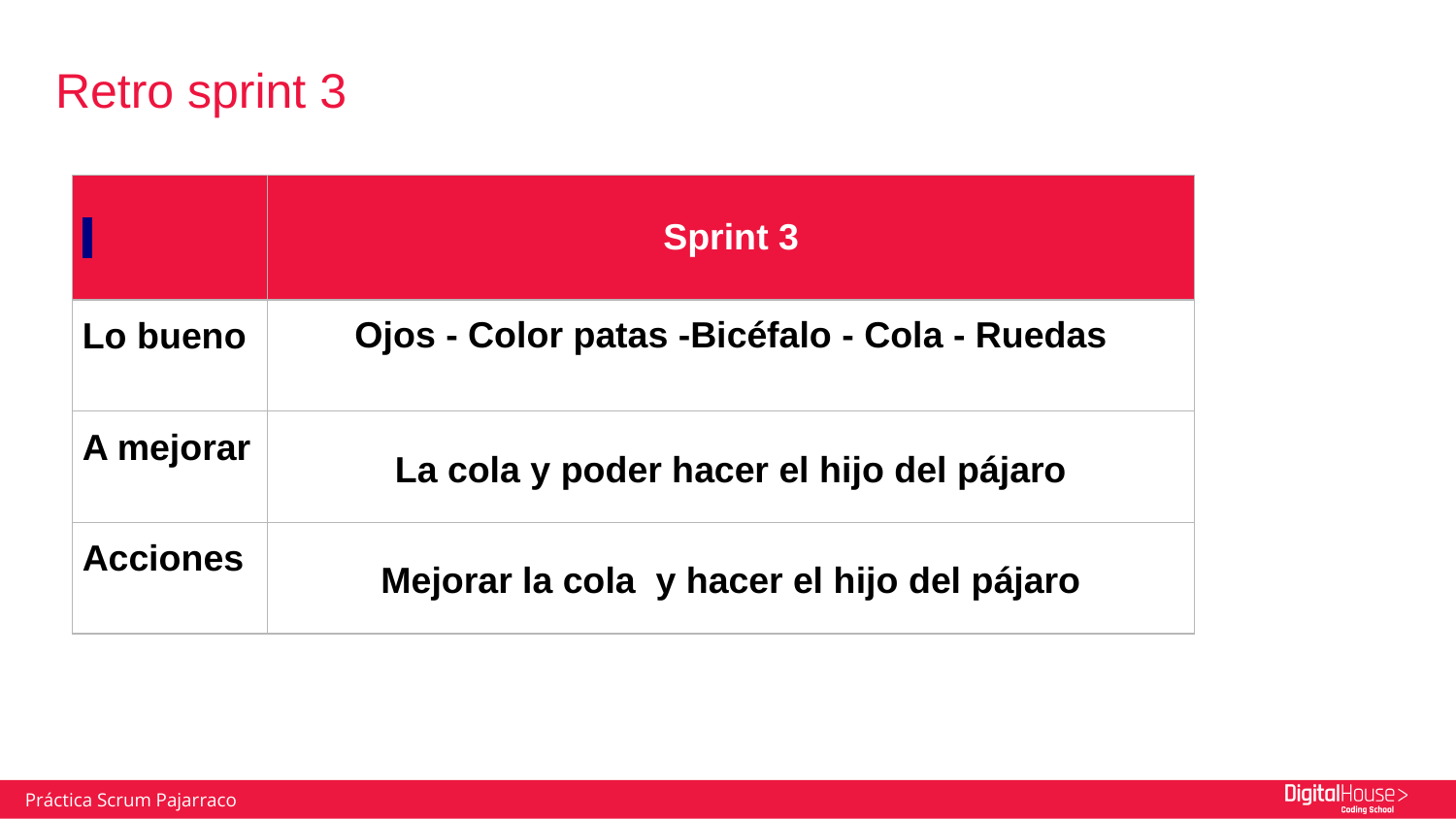

# Retro sprint 3
|  | Sprint 3 |
| --- | --- |
| Lo bueno | Ojos - Color patas -Bicéfalo - Cola - Ruedas |
| A mejorar | La cola y poder hacer el hijo del pájaro |
| Acciones | Mejorar la cola y hacer el hijo del pájaro |